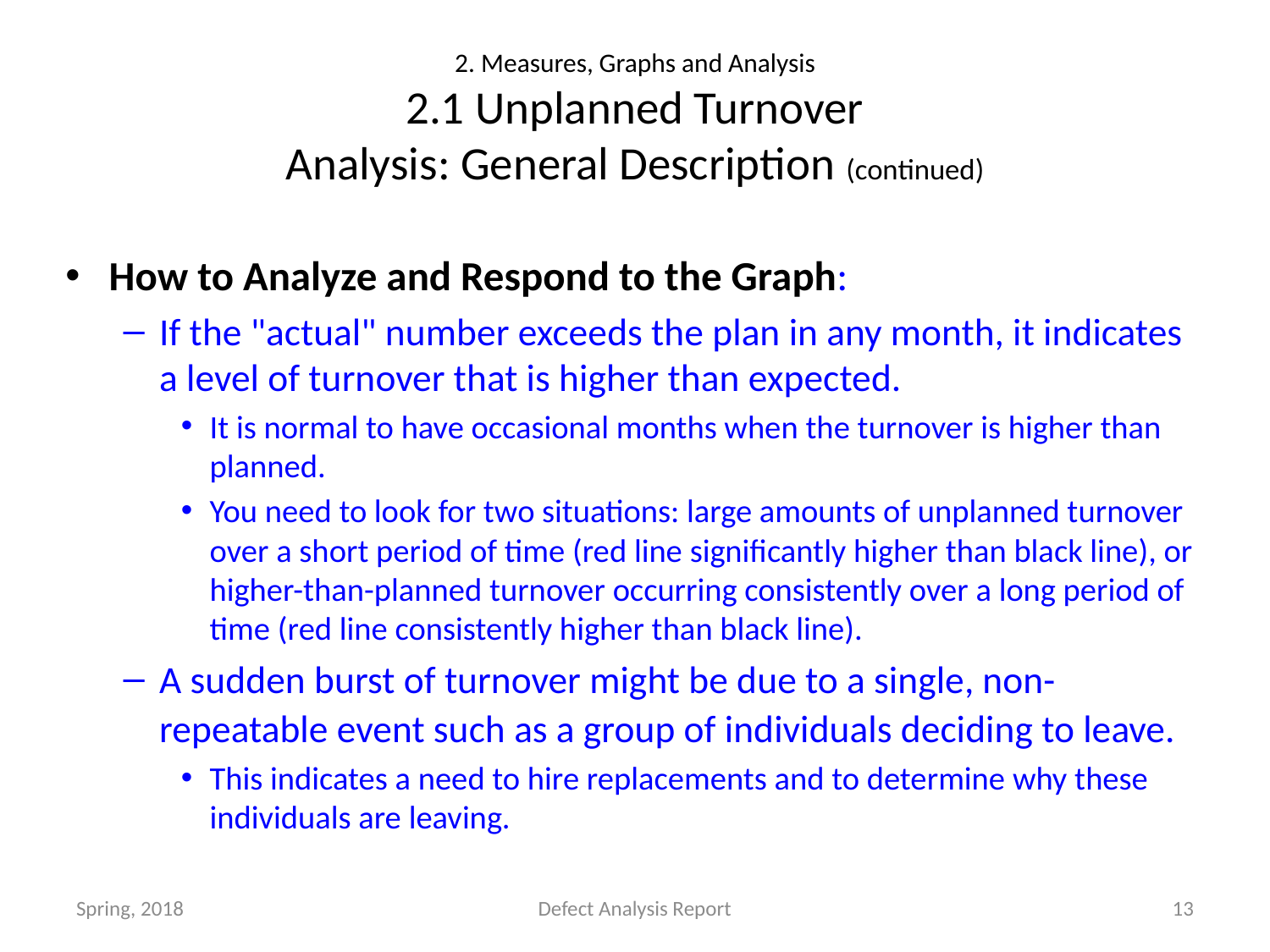

# 2. Measures, Graphs and Analysis 2.1 Unplanned Turnover Analysis: General Description (continued)
How to Analyze and Respond to the Graph:
If the "actual" number exceeds the plan in any month, it indicates a level of turnover that is higher than expected.
It is normal to have occasional months when the turnover is higher than planned.
You need to look for two situations: large amounts of unplanned turnover over a short period of time (red line significantly higher than black line), or higher-than-planned turnover occurring consistently over a long period of time (red line consistently higher than black line).
A sudden burst of turnover might be due to a single, non-repeatable event such as a group of individuals deciding to leave.
This indicates a need to hire replacements and to determine why these individuals are leaving.

Spring, 2018
Defect Analysis Report
13